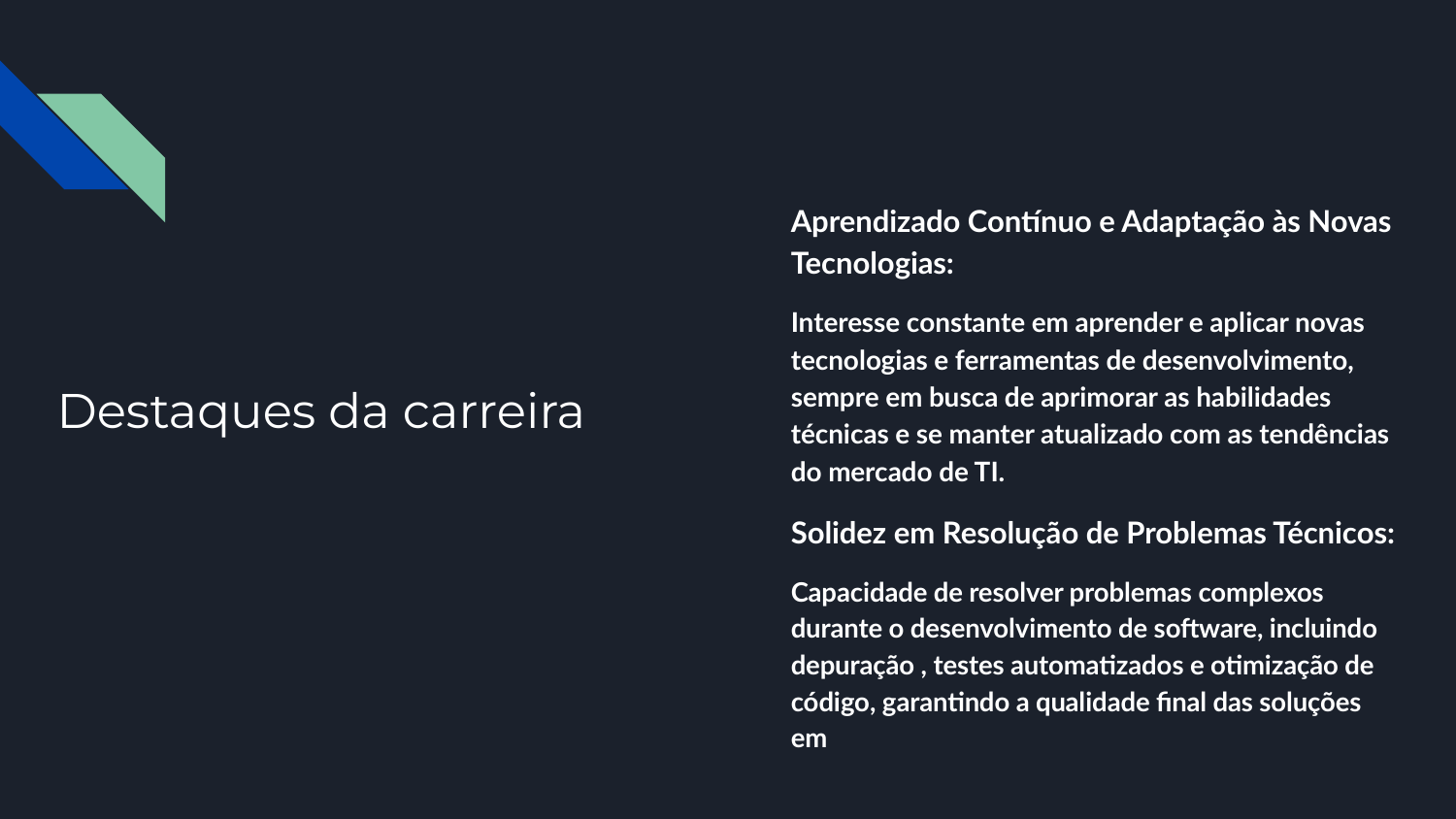

Aprendizado Contínuo e Adaptação às Novas Tecnologias:
Interesse constante em aprender e aplicar novas tecnologias e ferramentas de desenvolvimento, sempre em busca de aprimorar as habilidades técnicas e se manter atualizado com as tendências do mercado de TI.
Solidez em Resolução de Problemas Técnicos:
Capacidade de resolver problemas complexos durante o desenvolvimento de software, incluindo depuração , testes automatizados e otimização de código, garantindo a qualidade final das soluções em

# Destaques da carreira